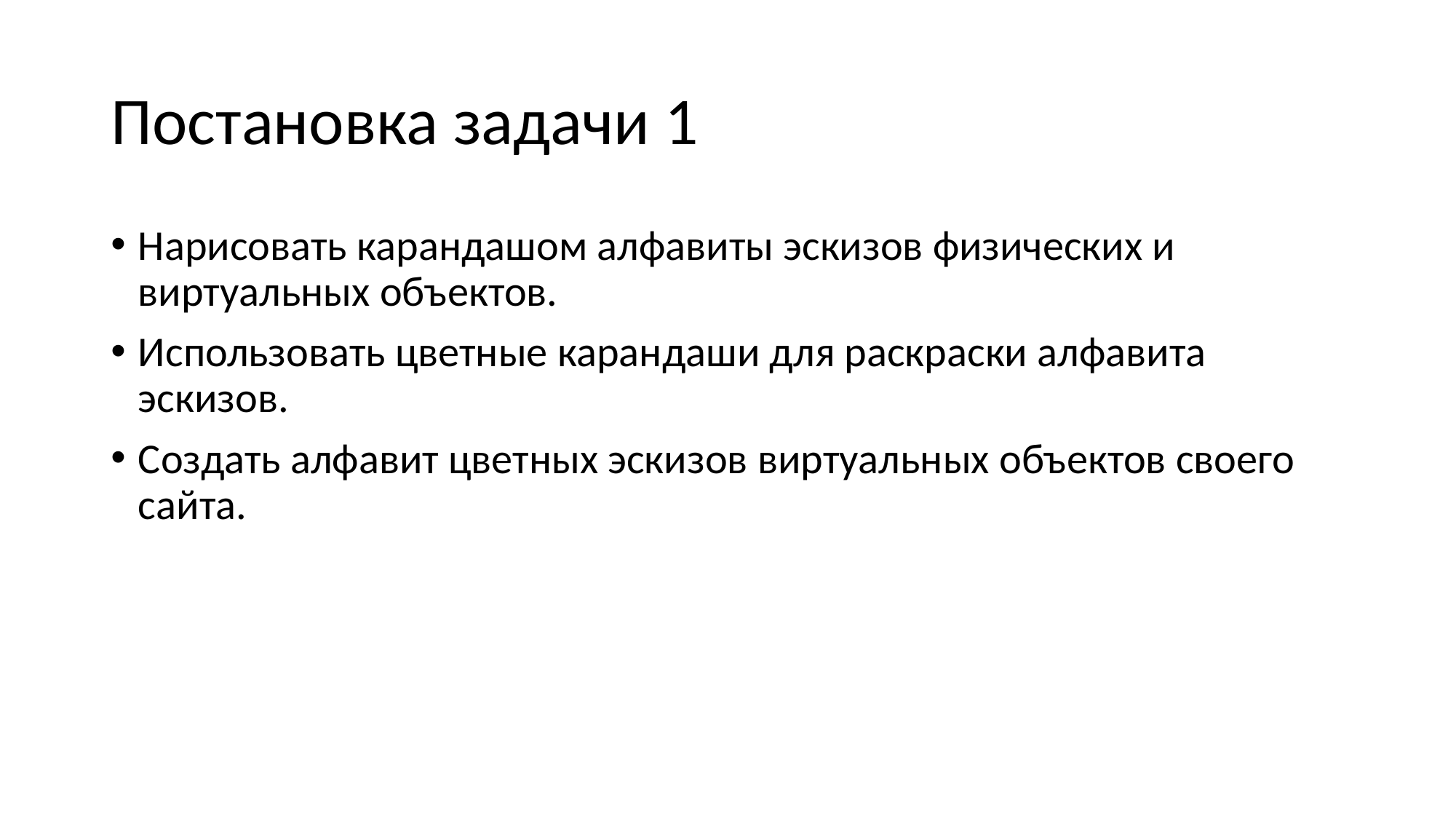

# Постановка задачи 1
Нарисовать карандашом алфавиты эскизов физических и виртуальных объектов.
Использовать цветные карандаши для раскраски алфавита эскизов.
Создать алфавит цветных эскизов виртуальных объектов своего сайта.